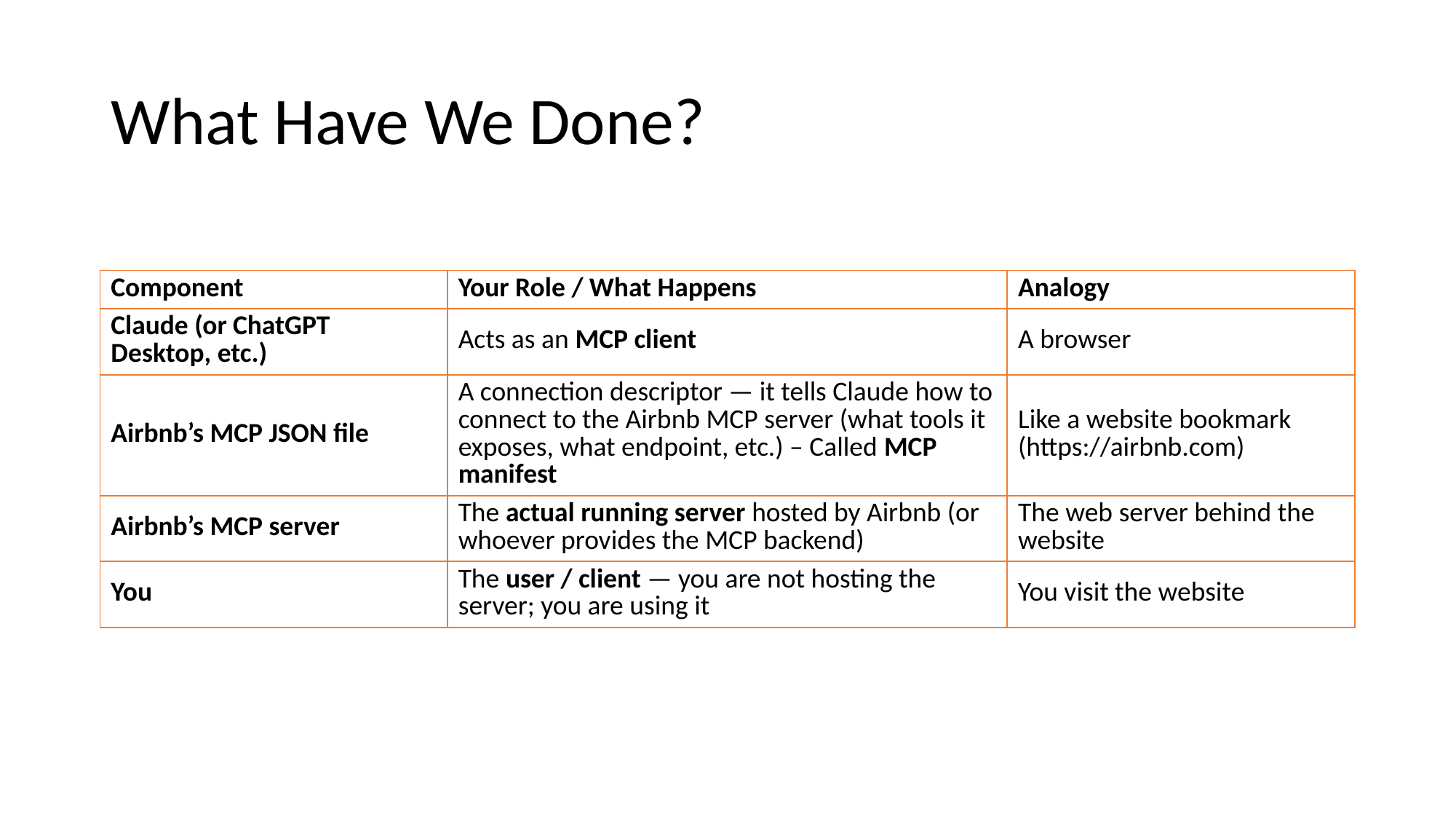

# What Have We Done?
| Component | Your Role / What Happens | Analogy |
| --- | --- | --- |
| Claude (or ChatGPT Desktop, etc.) | Acts as an MCP client | A browser |
| Airbnb’s MCP JSON file | A connection descriptor — it tells Claude how to connect to the Airbnb MCP server (what tools it exposes, what endpoint, etc.) – Called MCP manifest | Like a website bookmark (https://airbnb.com) |
| Airbnb’s MCP server | The actual running server hosted by Airbnb (or whoever provides the MCP backend) | The web server behind the website |
| You | The user / client — you are not hosting the server; you are using it | You visit the website |